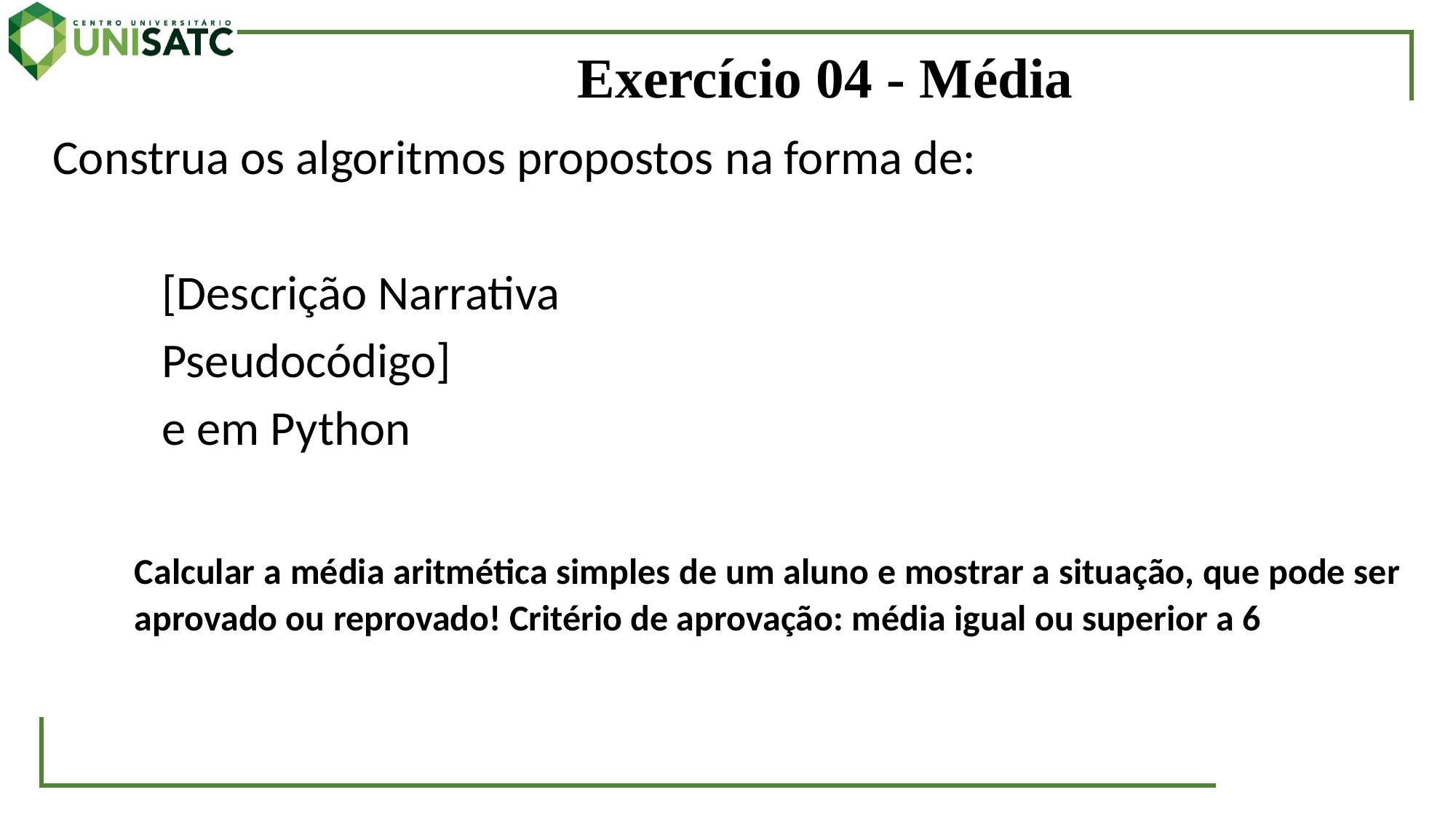

# Exercício 04 - Média
Construa os algoritmos propostos na forma de:

	[Descrição Narrativa
	Pseudocódigo]
	e em Python

Calcular a média aritmética simples de um aluno e mostrar a situação, que pode ser aprovado ou reprovado! Critério de aprovação: média igual ou superior a 6